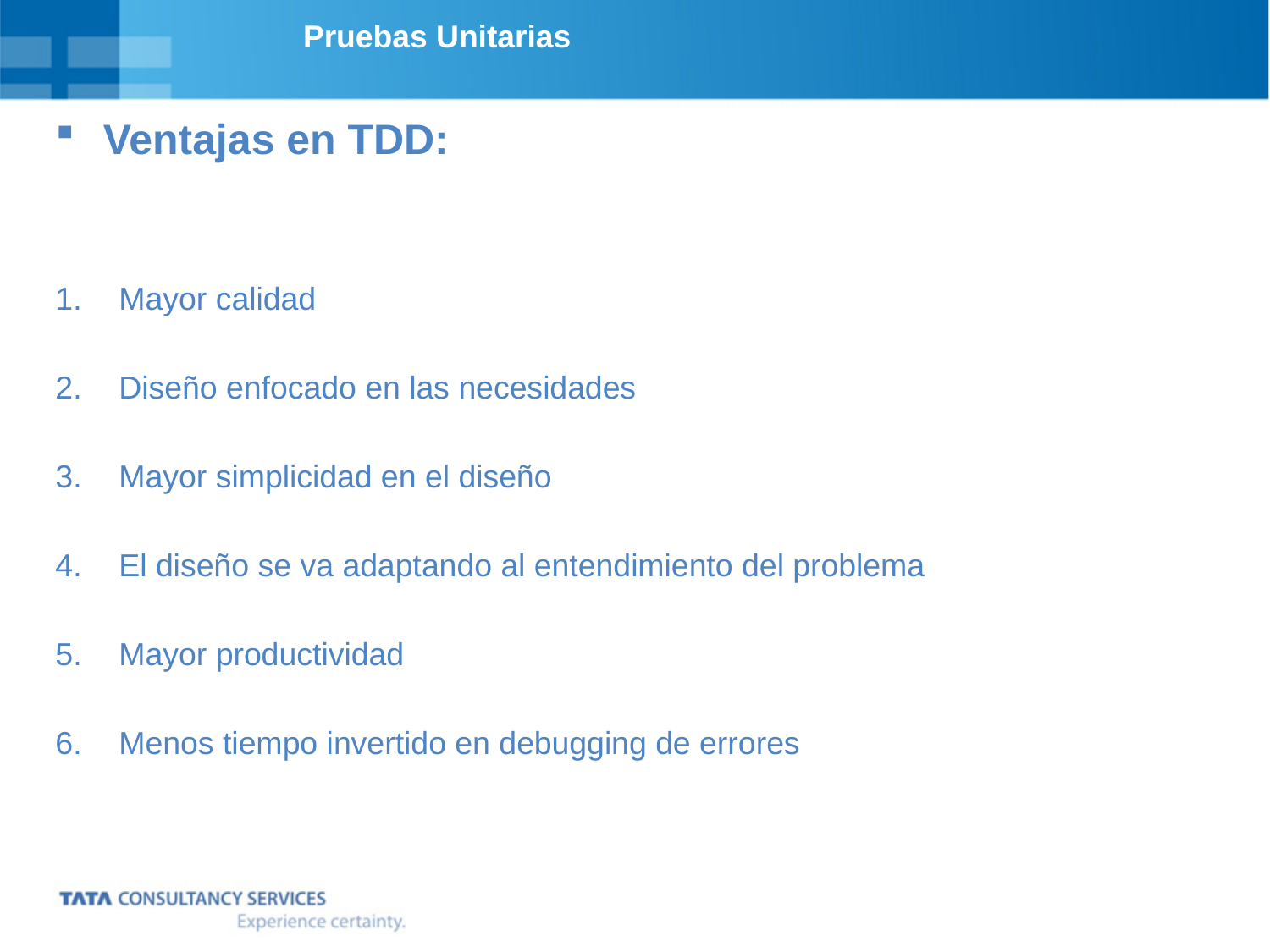

# Pruebas Unitarias
Ventajas en TDD:

Mayor calidad

Diseño enfocado en las necesidades

Mayor simplicidad en el diseño

El diseño se va adaptando al entendimiento del problema

Mayor productividad

Menos tiempo invertido en debugging de errores